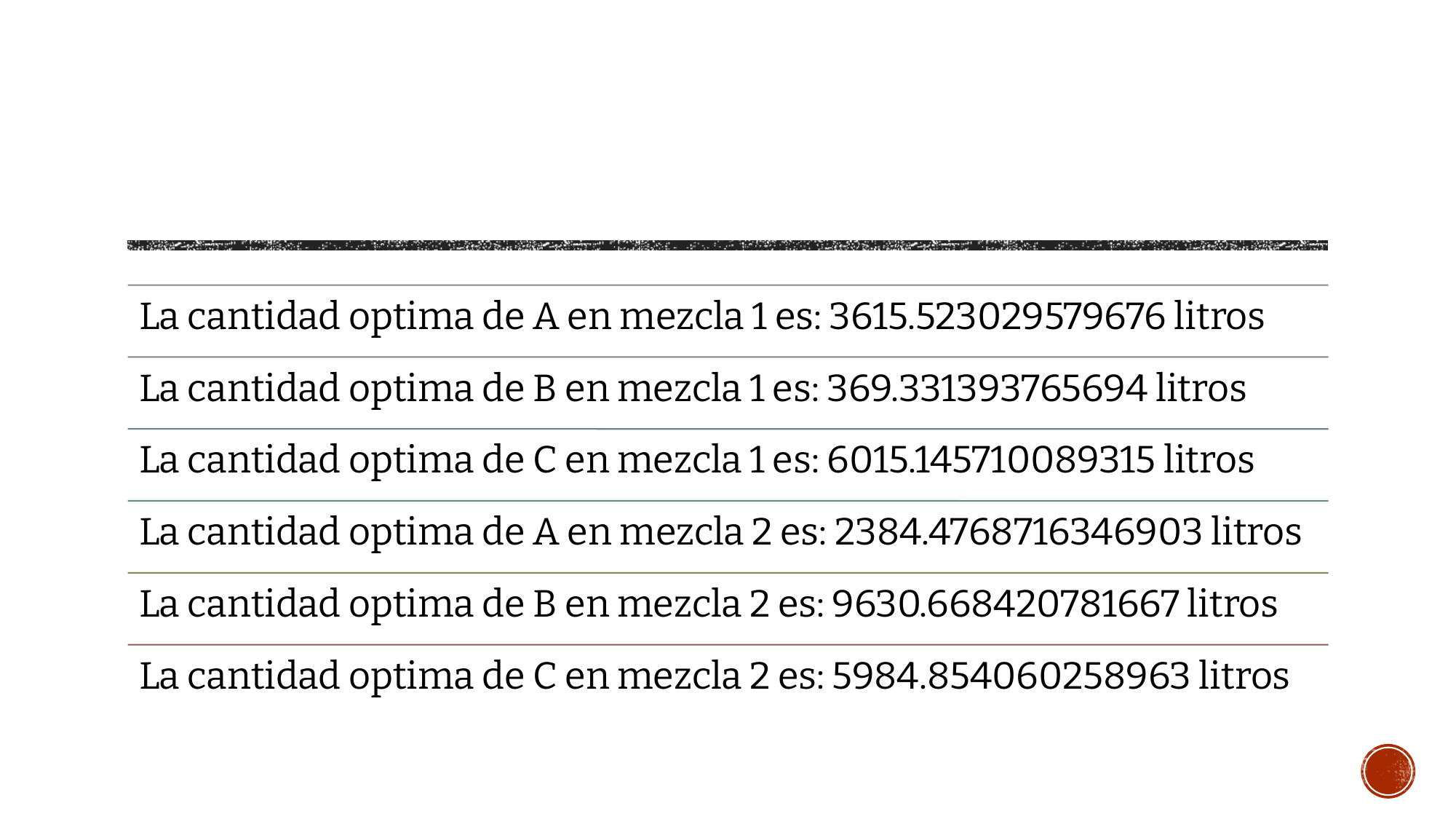

La cantidad optima de A en mezcla 1 es: 3615.523029579676 litros
La cantidad optima de B en mezcla 1 es: 369.331393765694 litros
La cantidad optima de C en mezcla 1 es: 6015.145710089315 litros
La cantidad optima de A en mezcla 2 es: 2384.4768716346903 litros
La cantidad optima de B en mezcla 2 es: 9630.668420781667 litros
La cantidad optima de C en mezcla 2 es: 5984.854060258963 litros